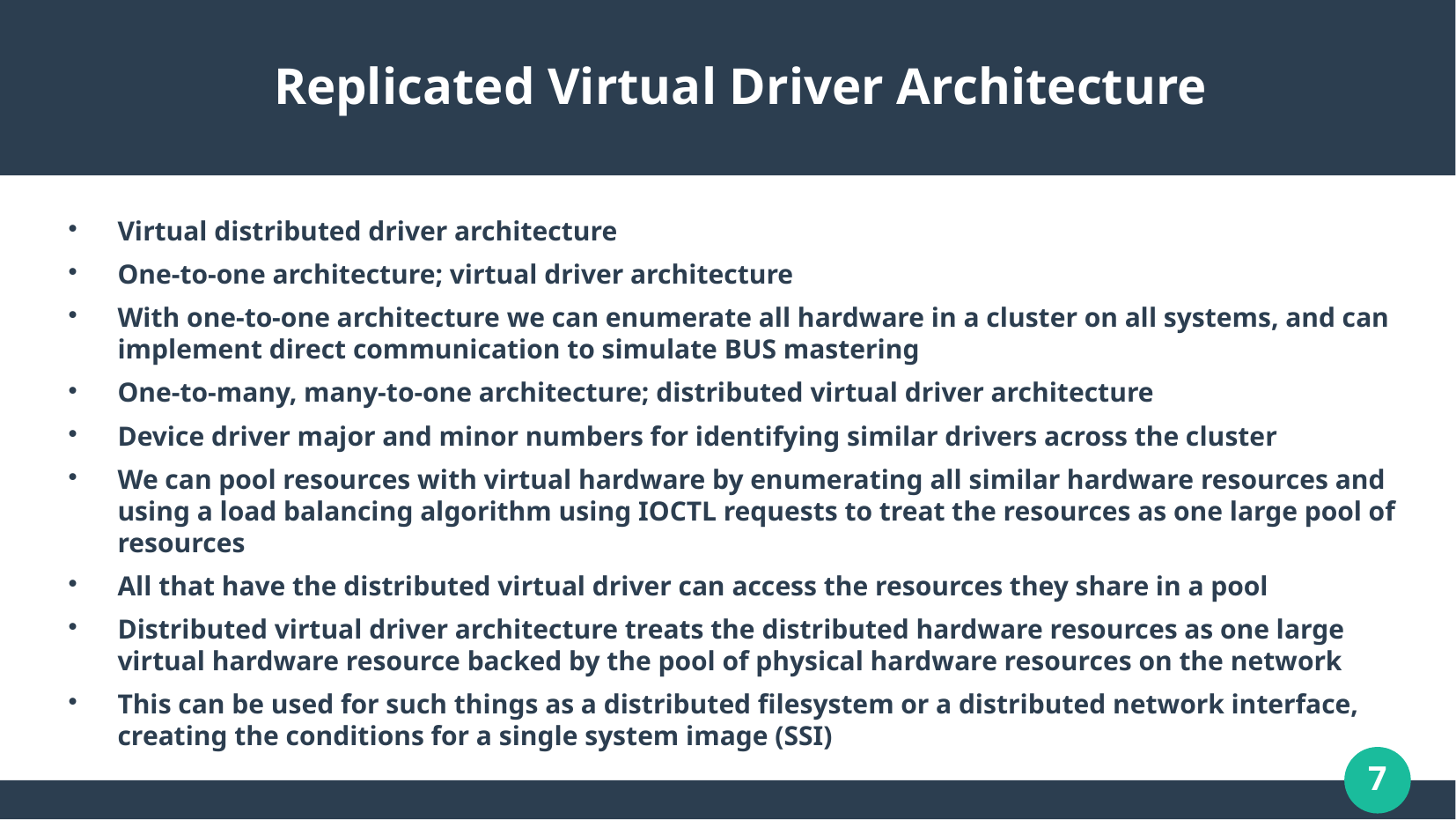

# Replicated Virtual Driver Architecture
Virtual distributed driver architecture
One-to-one architecture; virtual driver architecture
With one-to-one architecture we can enumerate all hardware in a cluster on all systems, and can implement direct communication to simulate BUS mastering
One-to-many, many-to-one architecture; distributed virtual driver architecture
Device driver major and minor numbers for identifying similar drivers across the cluster
We can pool resources with virtual hardware by enumerating all similar hardware resources and using a load balancing algorithm using IOCTL requests to treat the resources as one large pool of resources
All that have the distributed virtual driver can access the resources they share in a pool
Distributed virtual driver architecture treats the distributed hardware resources as one large virtual hardware resource backed by the pool of physical hardware resources on the network
This can be used for such things as a distributed filesystem or a distributed network interface, creating the conditions for a single system image (SSI)